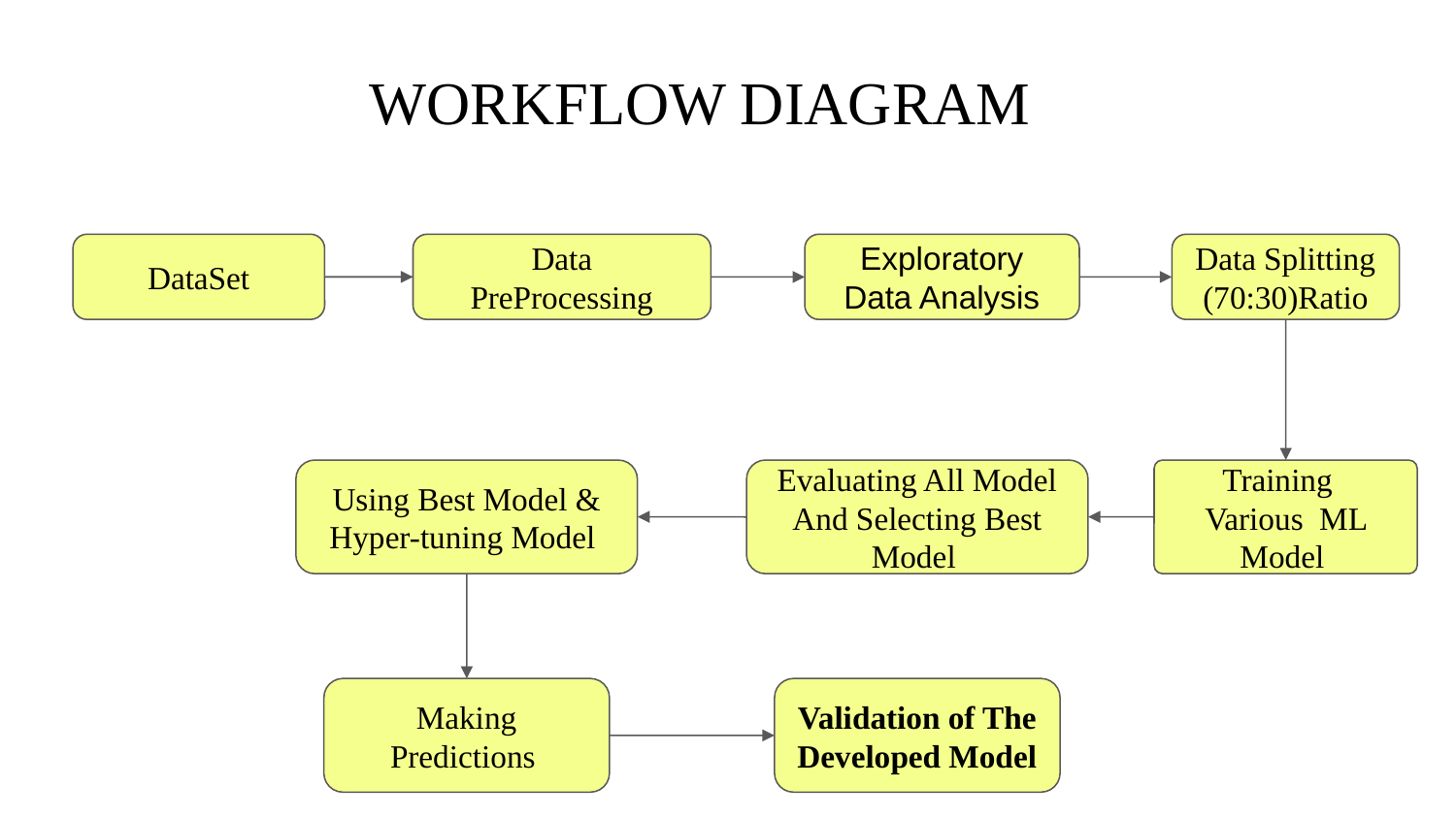

# WORKFLOW DIAGRAM
DataSet
Data
PreProcessing
Exploratory
Data Analysis
Data Splitting
(70:30)Ratio

Using Best Model & Hyper-tuning Model
Evaluating All Model And Selecting Best Model
Training
Various  ML Model

Making Predictions
Validation of The
Developed Model